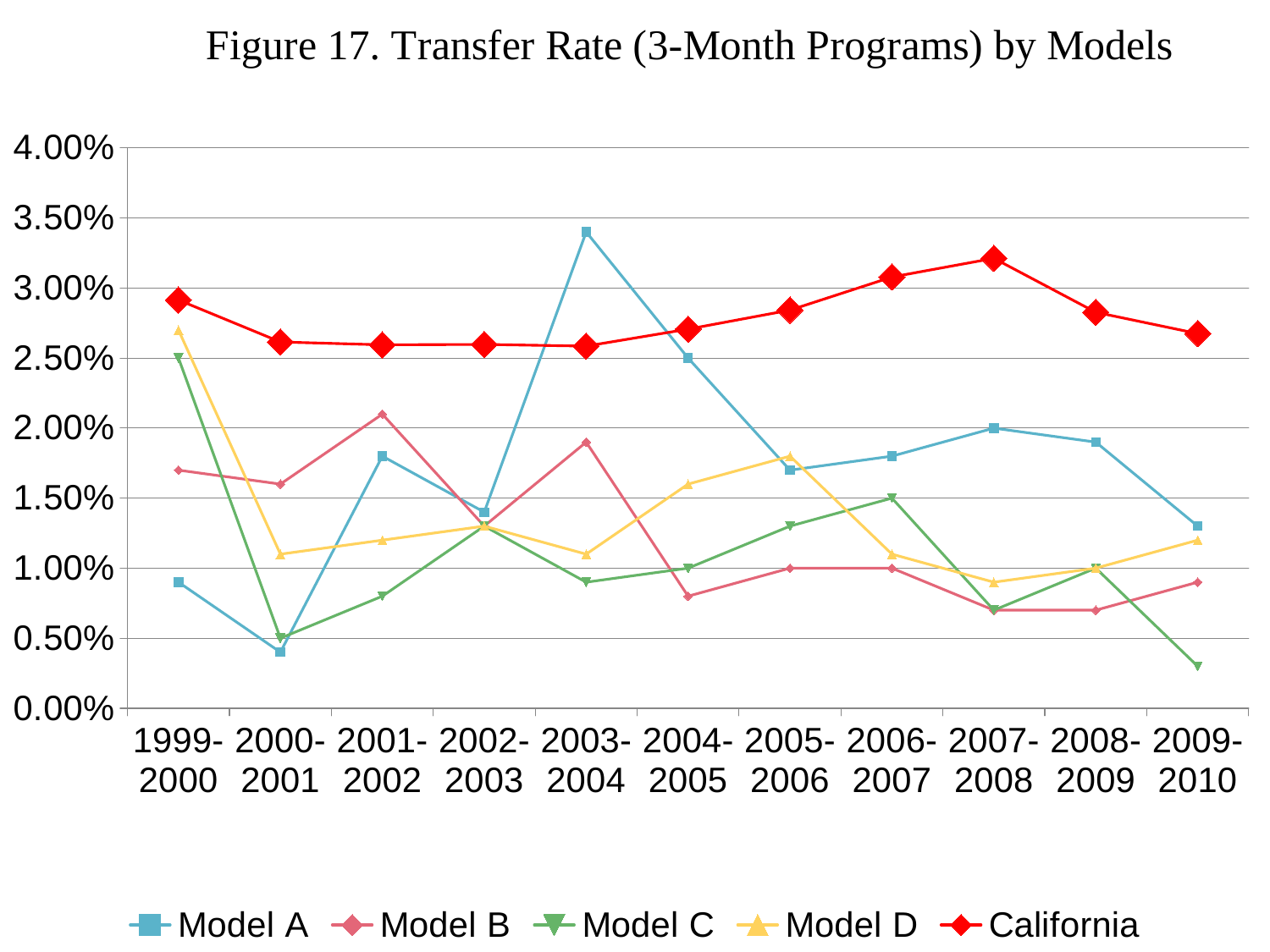

### Chart: Figure 17. Transfer Rate (3-Month Programs) by Models

| Category |  |  |  |  |  |
|---|---|---|---|---|---|
|  | 0.009 | 0.017 | 0.025 | 0.027 | 0.029145329167514004 |
|  | 0.004 | 0.016 | 0.005 | 0.011 | 0.026151595665283456 |
|  | 0.018 | 0.021 | 0.008 | 0.012 | 0.025945221024397794 |
|  | 0.014 | 0.013 | 0.013 | 0.013 | 0.025974025974025976 |
|  | 0.034 | 0.019 | 0.009 | 0.011 | 0.025855001786727765 |
|  | 0.025 | 0.008 | 0.01 | 0.016 | 0.027065181891928906 |
|  | 0.017 | 0.01 | 0.013 | 0.018 | 0.028421087177691963 |
|  | 0.018 | 0.01 | 0.015 | 0.011 | 0.03078821879382889 |
|  | 0.02 | 0.007 | 0.007 | 0.009 | 0.03212025997503551 |
|  | 0.019 | 0.007 | 0.01 | 0.01 | 0.028267653307040994 |
|  | 0.013 | 0.009 | 0.003 | 0.012 | 0.026749663526244954 |